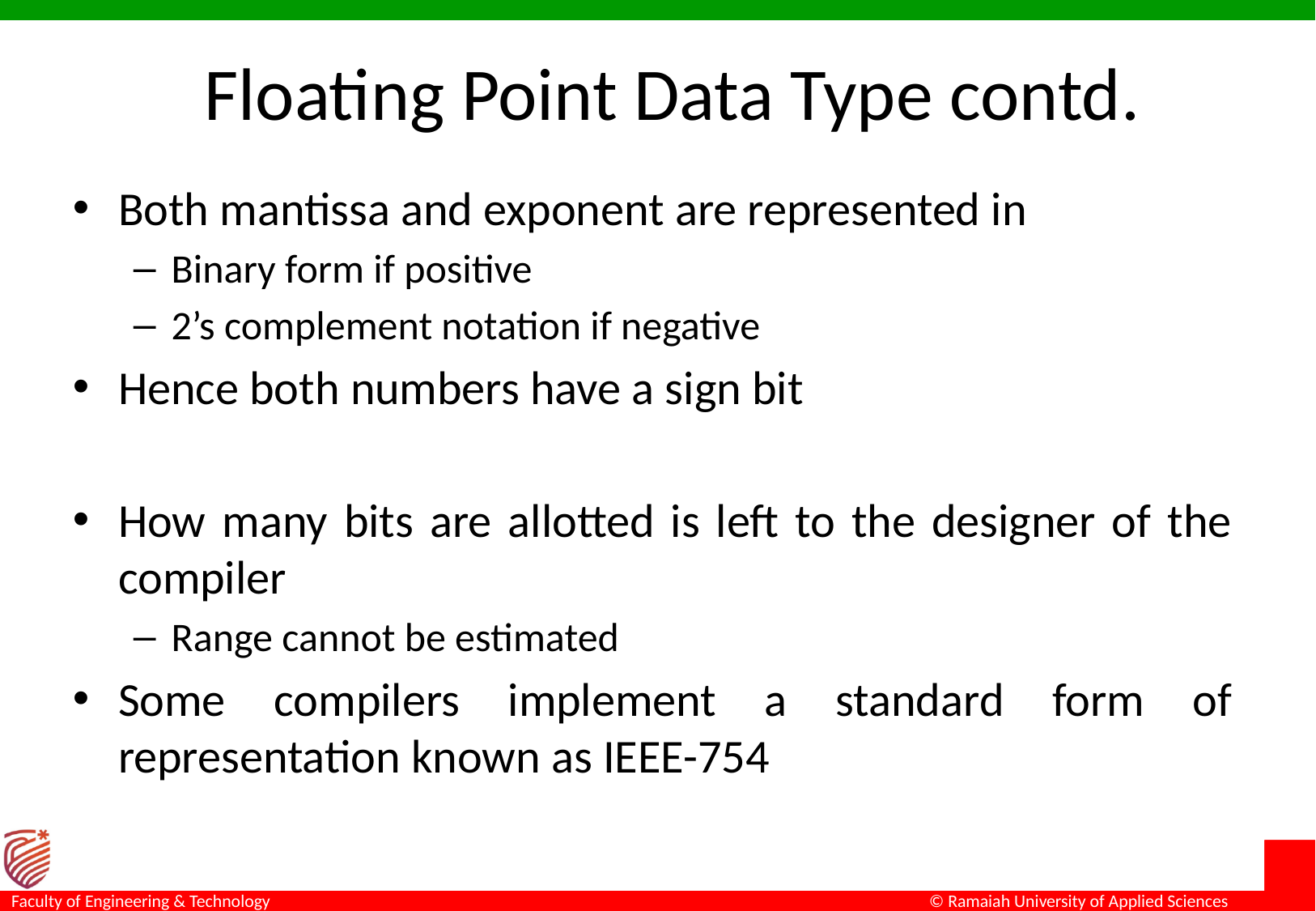

# Floating Point Data Type contd.
Both mantissa and exponent are represented in
Binary form if positive
2’s complement notation if negative
Hence both numbers have a sign bit

How many bits are allotted is left to the designer of the compiler
Range cannot be estimated
Some compilers implement a standard form of representation known as IEEE-754